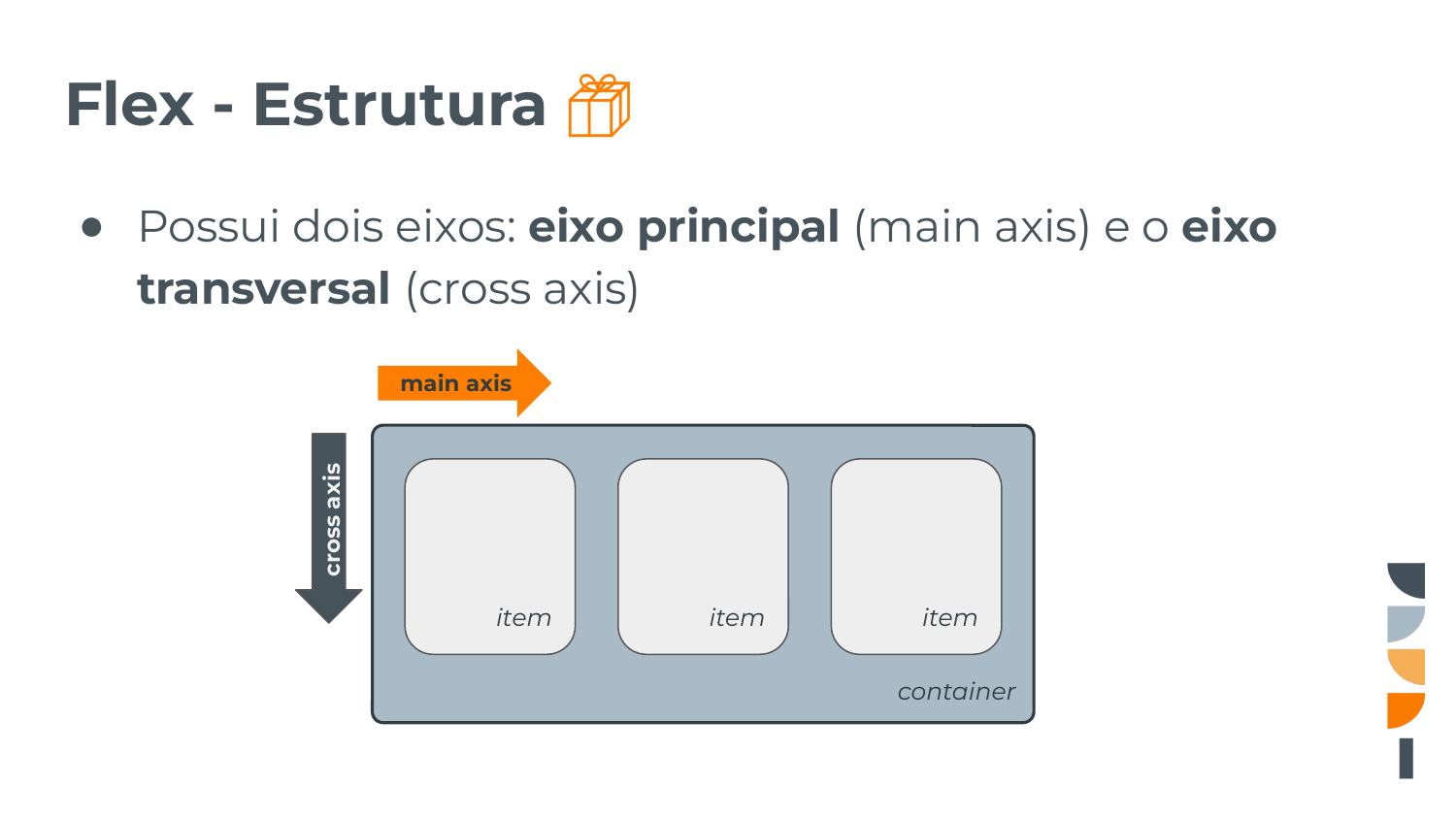

# Flex - Estrutura 📦
Possui dois eixos: eixo principal (main axis) e o eixo transversal (cross axis)
main axis
container
item
item
item
cross axis